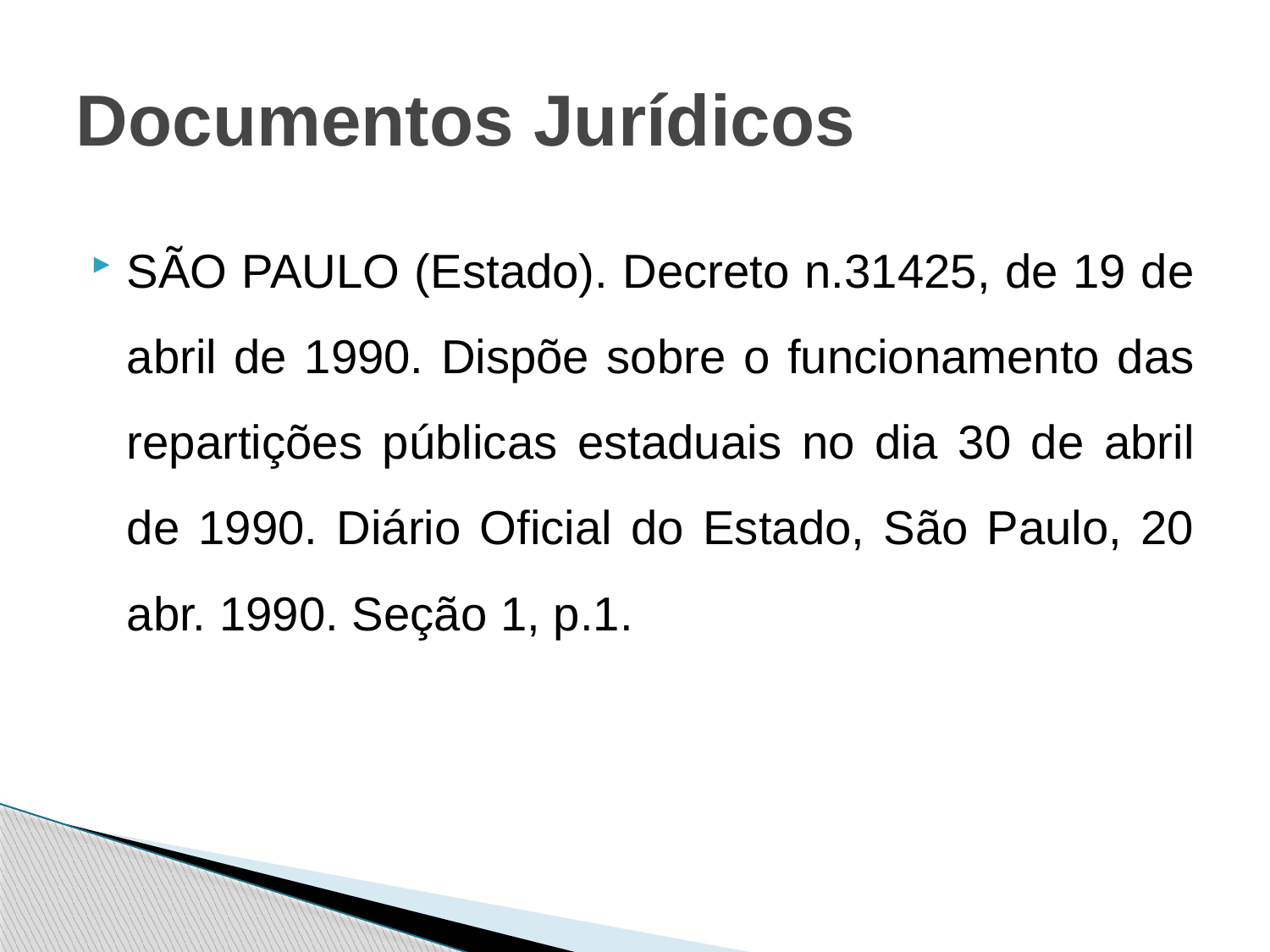

# Documentos Jurídicos
SÃO PAULO (Estado). Decreto n.31425, de 19 de abril de 1990. Dispõe sobre o funcionamento das repartições públicas estaduais no dia 30 de abril de 1990. Diário Oficial do Estado, São Paulo, 20 abr. 1990. Seção 1, p.1.